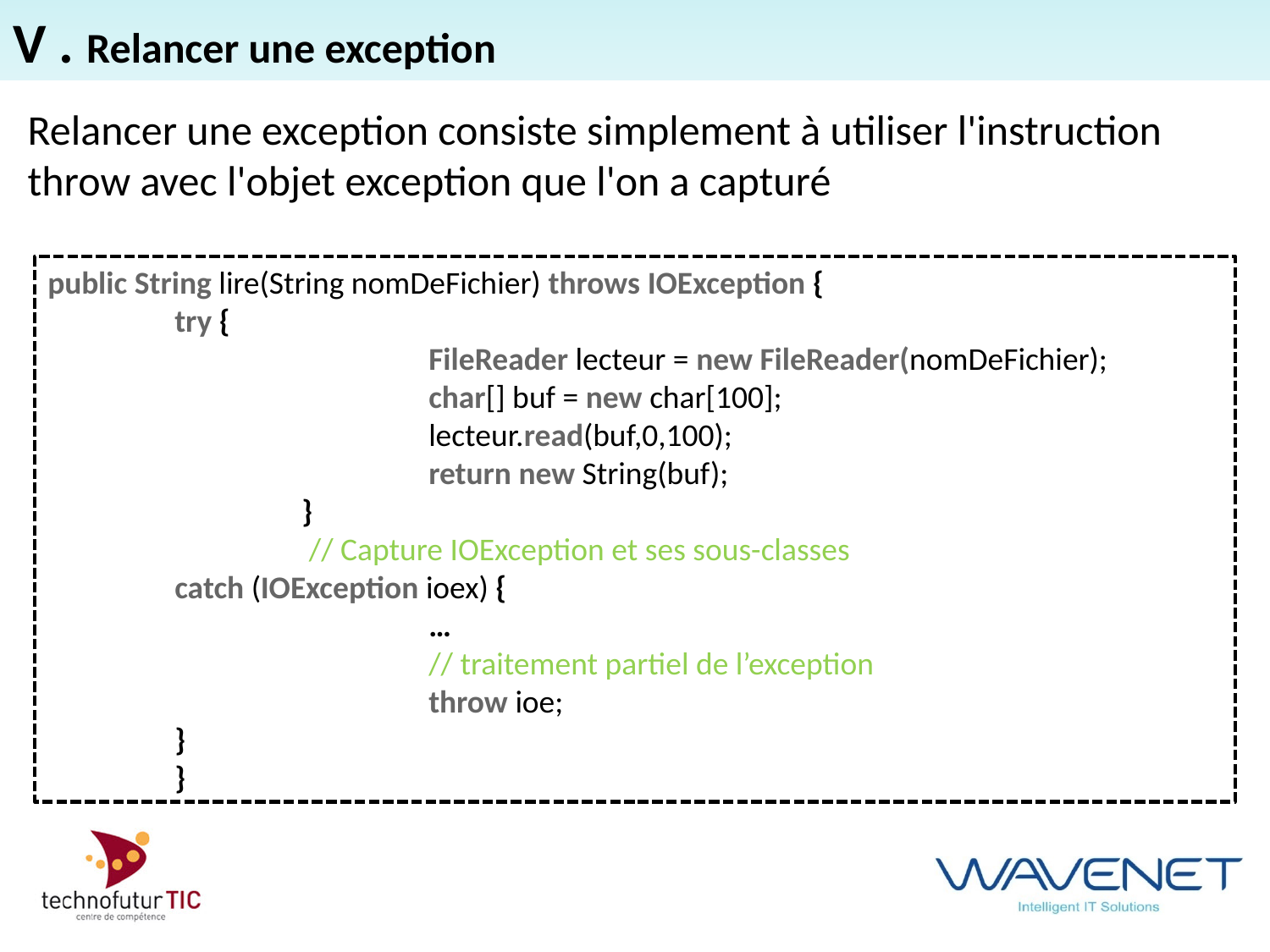

V . Relancer une exception
Relancer une exception consiste simplement à utiliser l'instruction throw avec l'objet exception que l'on a capturé
public String lire(String nomDeFichier) throws IOException {
	try {
		FileReader lecteur = new FileReader(nomDeFichier);
		char[] buf = new char[100];
		lecteur.read(buf,0,100);
		return new String(buf);
	}
	 // Capture IOException et ses sous-classes
catch (IOException ioex) {
		…
		// traitement partiel de l’exception
		throw ioe;
}
}